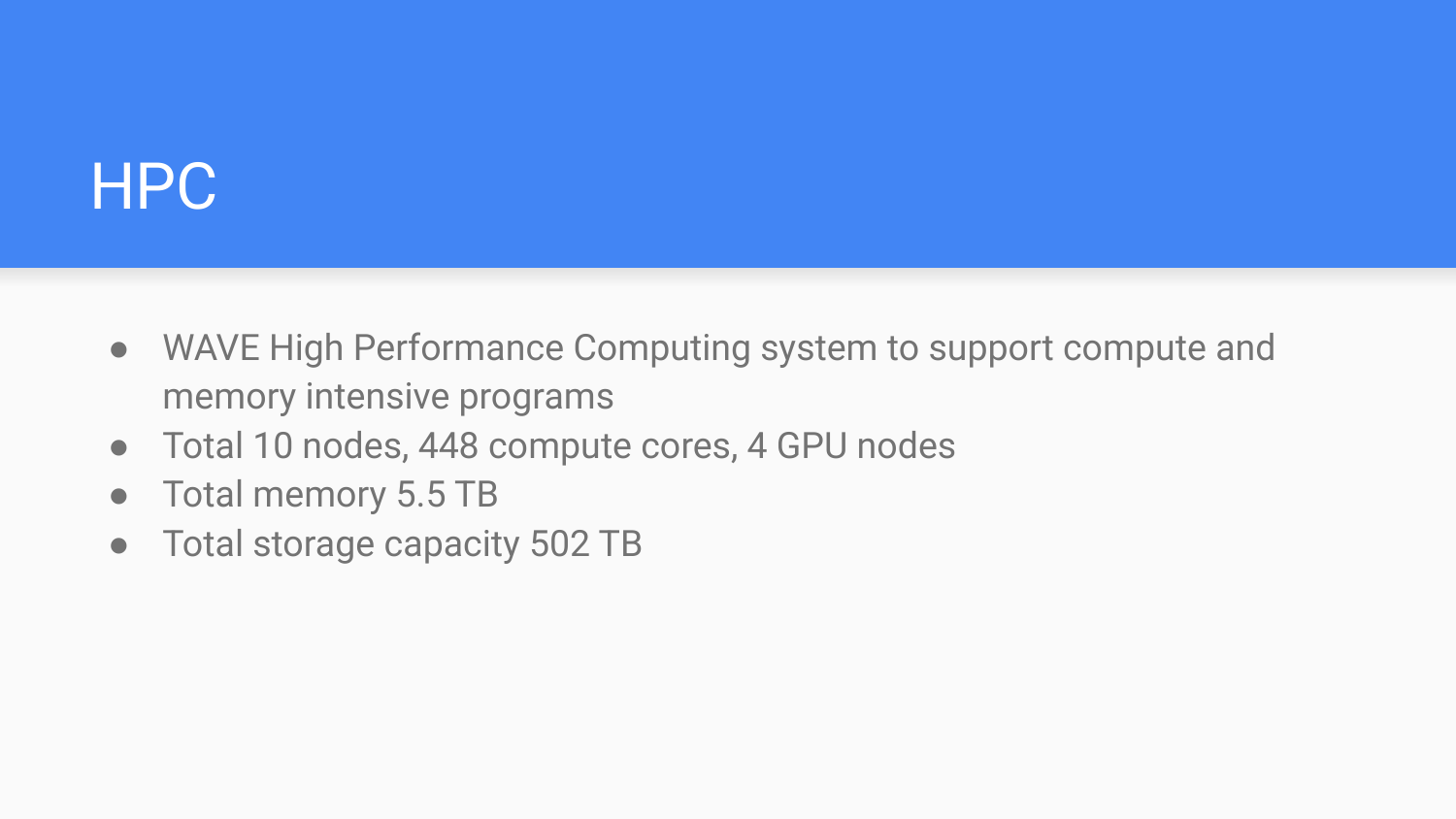

# HPC
WAVE High Performance Computing system to support compute and memory intensive programs
Total 10 nodes, 448 compute cores, 4 GPU nodes
Total memory 5.5 TB
Total storage capacity 502 TB